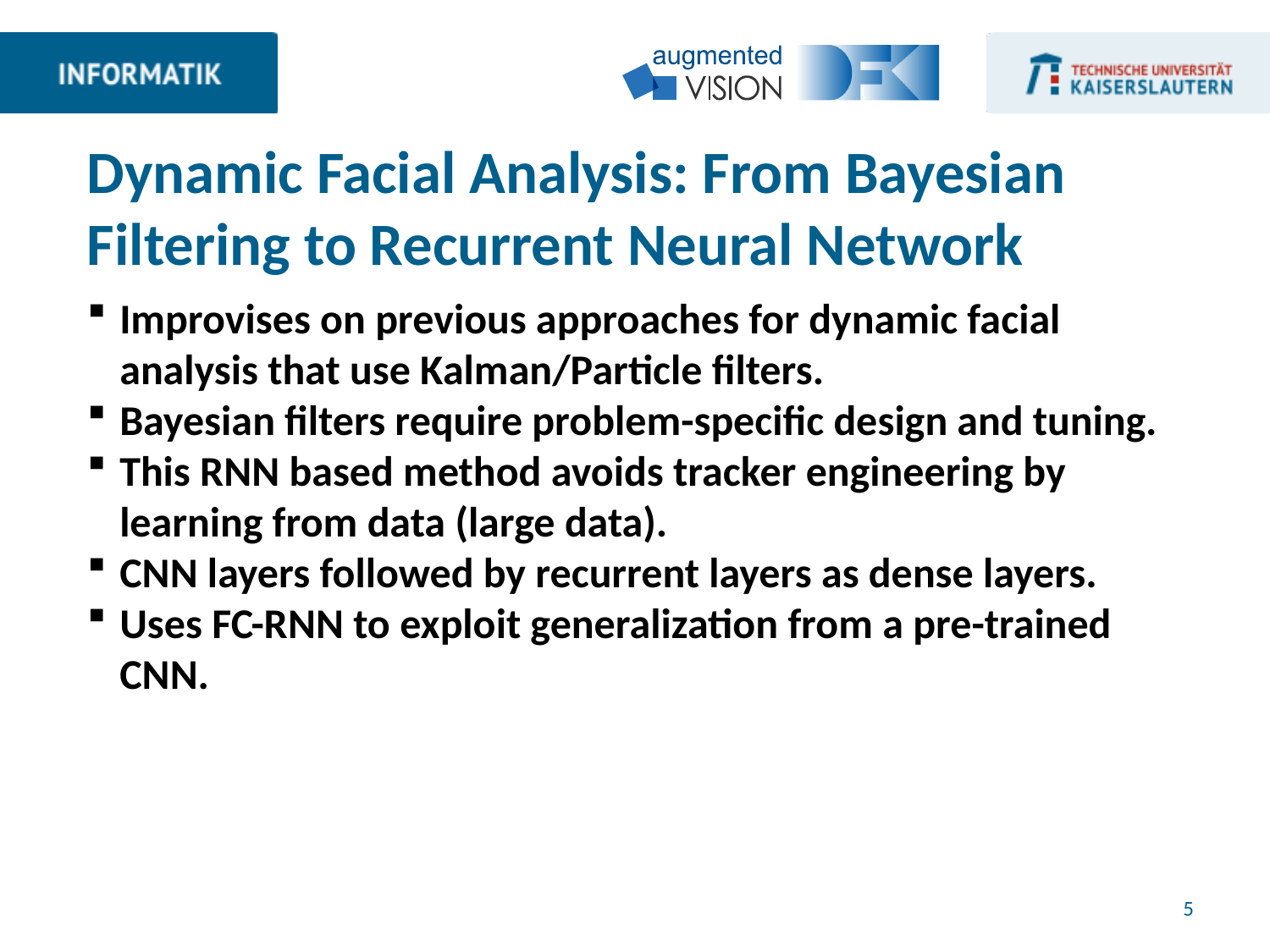

# Dynamic Facial Analysis: From Bayesian Filtering to Recurrent Neural Network
Improvises on previous approaches for dynamic facial analysis that use Kalman/Particle filters.
Bayesian filters require problem-specific design and tuning.
This RNN based method avoids tracker engineering by learning from data (large data).
CNN layers followed by recurrent layers as dense layers.
Uses FC-RNN to exploit generalization from a pre-trained CNN.

5